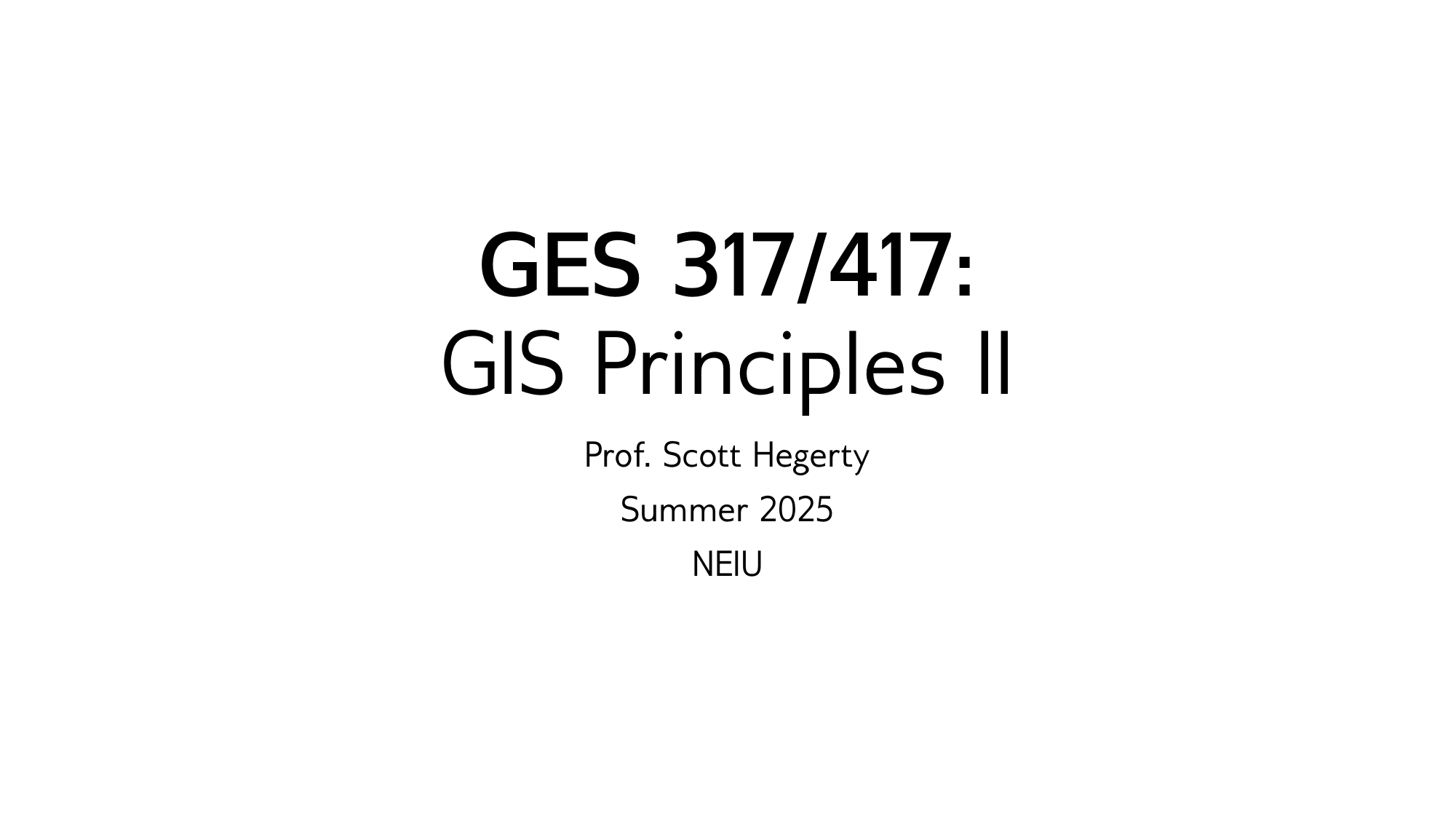

# GES 317/417: GIS Principles II
Prof. Scott Hegerty
Summer 2025
NEIU